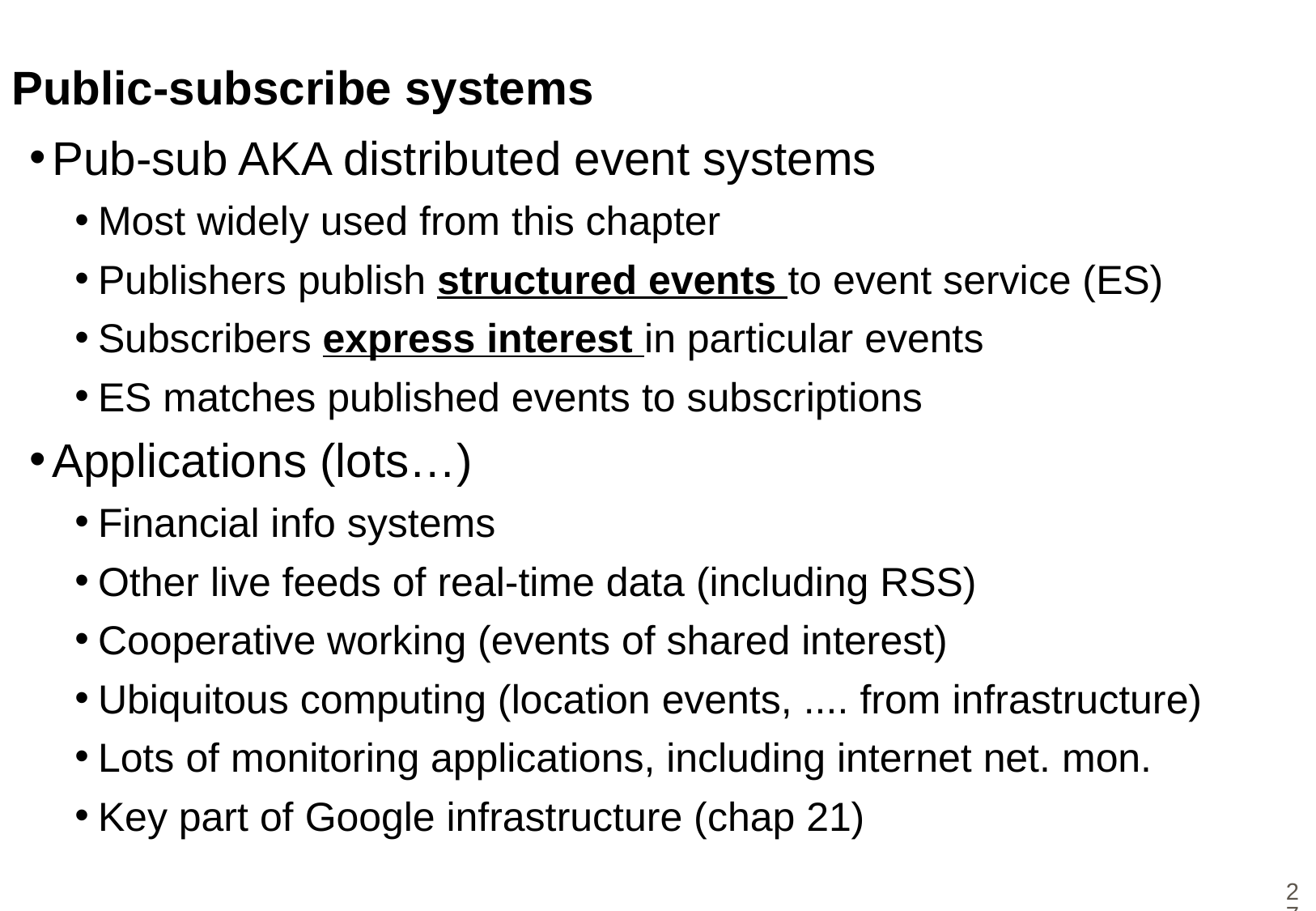

# Public-subscribe systems
Pub-sub AKA distributed event systems
Most widely used from this chapter
Publishers publish structured events to event service (ES)
Subscribers express interest in particular events
ES matches published events to subscriptions
Applications (lots…)
Financial info systems
Other live feeds of real-time data (including RSS)
Cooperative working (events of shared interest)
Ubiquitous computing (location events, .... from infrastructure)
Lots of monitoring applications, including internet net. mon.
Key part of Google infrastructure (chap 21)
27